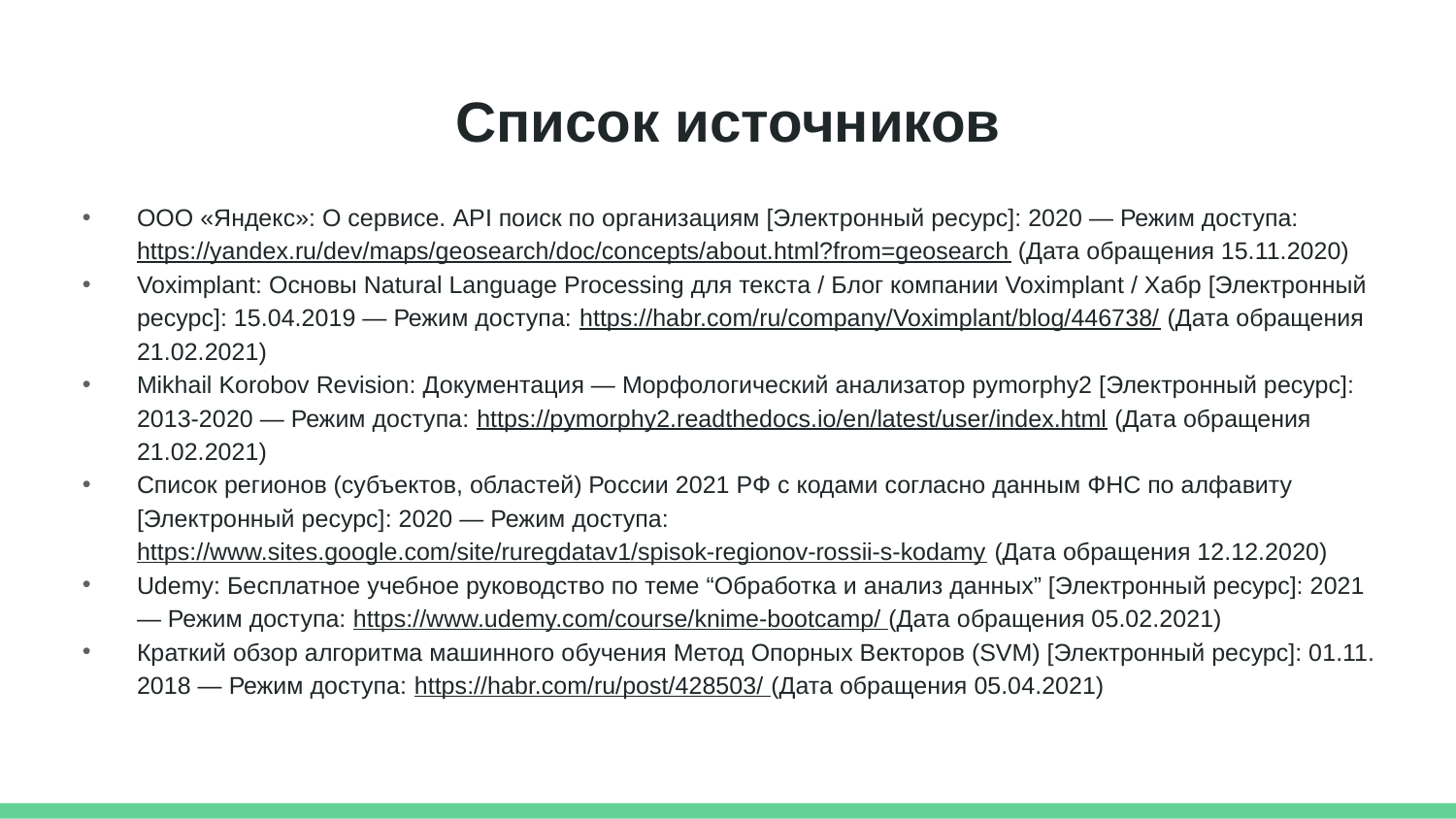

# Список источников
ООО «Яндекс»: О сервисе. API поиск по организациям [Электронный ресурс]: 2020 — Режим доступа: https://yandex.ru/dev/maps/geosearch/doc/concepts/about.html?from=geosearch (Дата обращения 15.11.2020)
Voximplant: Основы Natural Language Processing для текста / Блог компании Voximplant / Хабр [Электронный ресурс]: 15.04.2019 — Режим доступа: https://habr.com/ru/company/Voximplant/blog/446738/ (Дата обращения 21.02.2021)
Mikhail Korobov Revision: Документация — Морфологический анализатор pymorphy2 [Электронный ресурс]: 2013-2020 — Режим доступа: https://pymorphy2.readthedocs.io/en/latest/user/index.html (Дата обращения 21.02.2021)
Список регионов (субъектов, областей) России 2021 РФ с кодами согласно данным ФНС по алфавиту [Электронный ресурс]: 2020 — Режим доступа: https://www.sites.google.com/site/ruregdatav1/spisok-regionov-rossii-s-kodamy (Дата обращения 12.12.2020)
Udemy: Бесплатное учебное руководство по теме “Обработка и анализ данных” [Электронный ресурс]: 2021 — Режим доступа: https://www.udemy.com/course/knime-bootcamp/ (Дата обращения 05.02.2021)
Краткий обзор алгоритма машинного обучения Метод Опорных Векторов (SVM) [Электронный ресурс]: 01.11. 2018 — Режим доступа: https://habr.com/ru/post/428503/ (Дата обращения 05.04.2021)